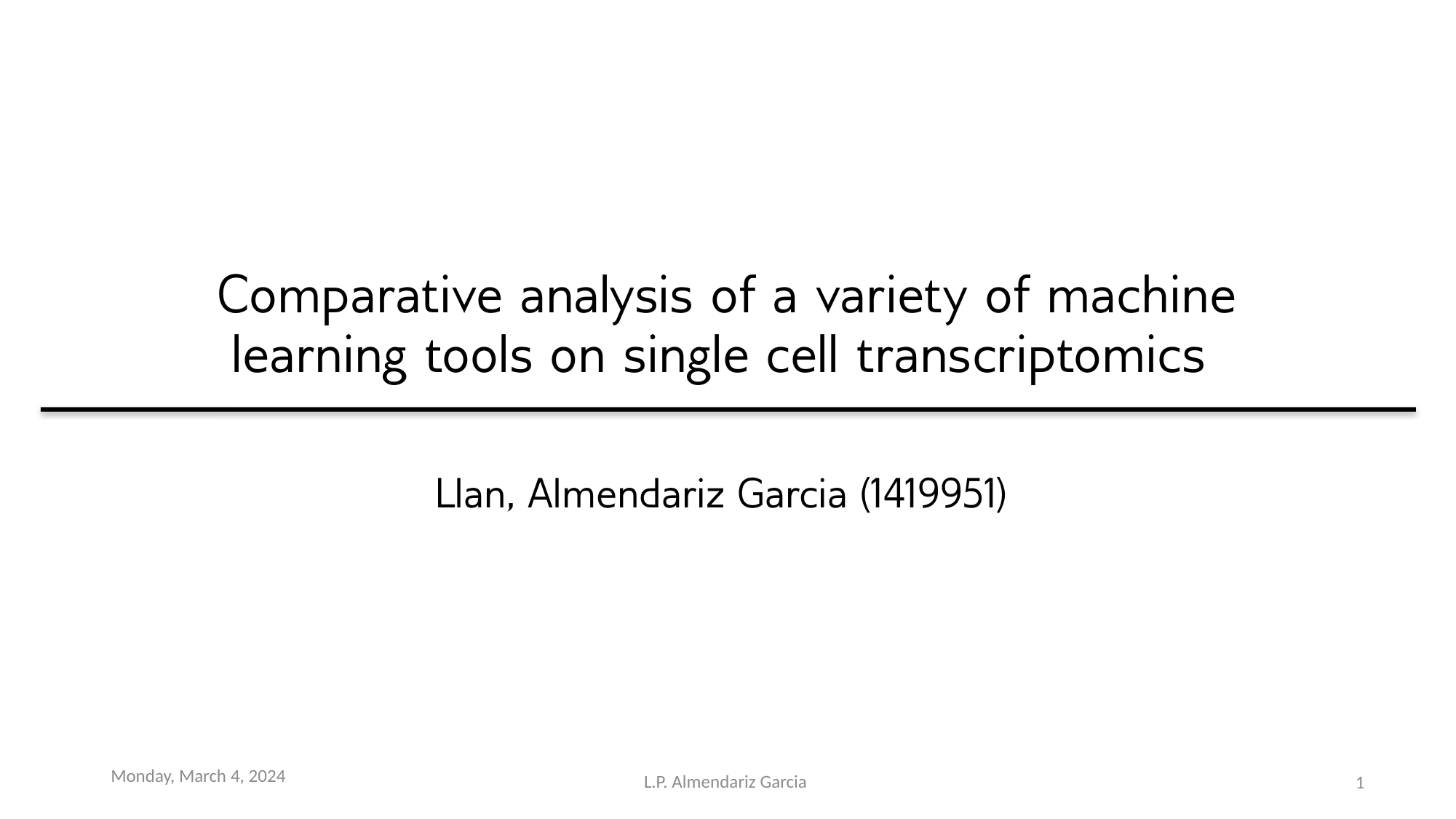

# Comparative analysis of a variety of machine learning tools on single cell transcriptomics

Llan, Almendariz Garcia (1419951)

Monday, March 4, 2024
L.P. Almendariz Garcia
1